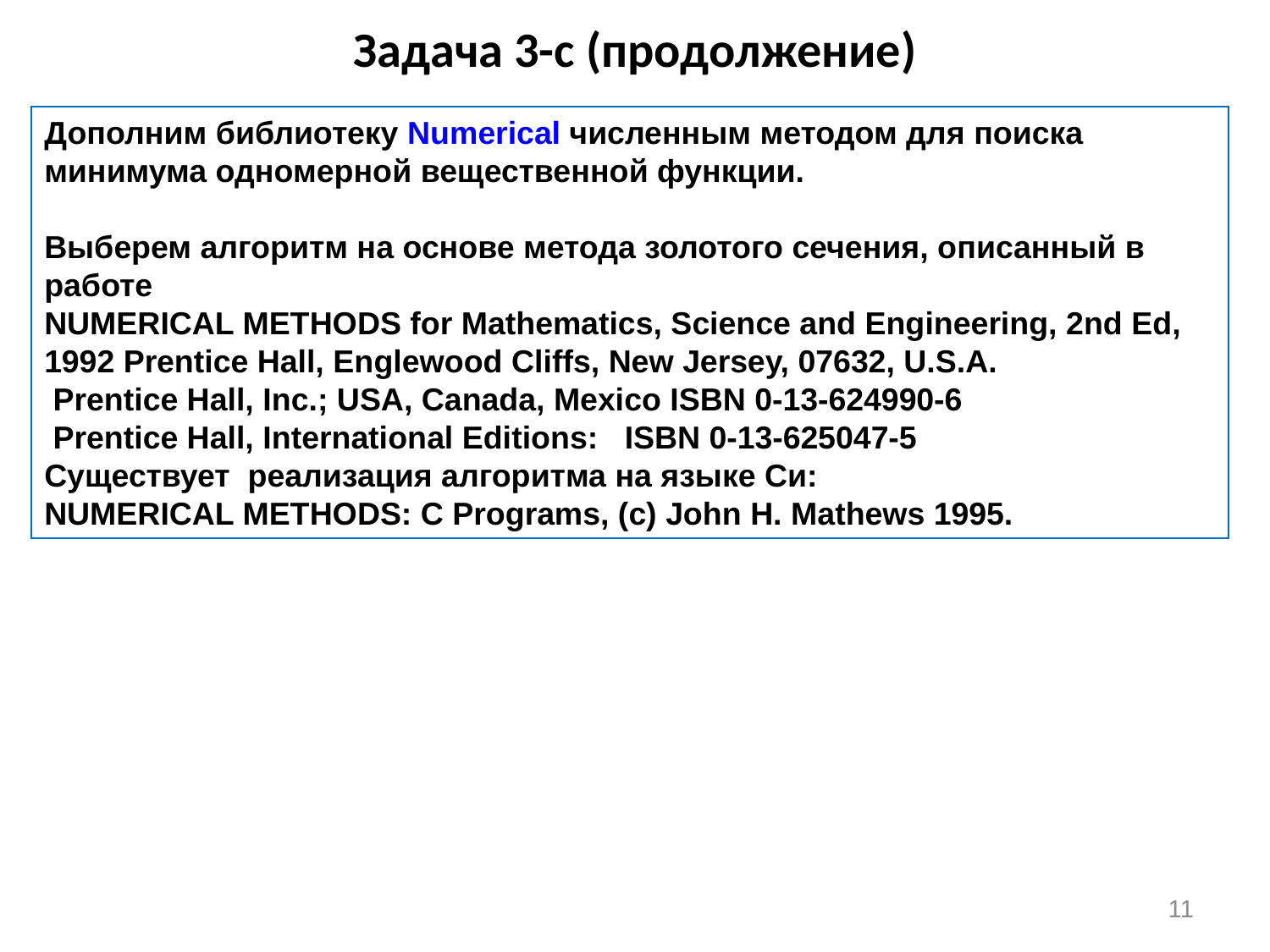

# Задача 3-c (продолжение)
Дополним библиотеку Numerical численным методом для поиска минимума одномерной вещественной функции.

Выберем алгоритм на основе метода золотого сечения, описанный в работе
NUMERICAL METHODS for Mathematics, Science and Engineering, 2nd Ed, 1992 Prentice Hall, Englewood Cliffs, New Jersey, 07632, U.S.A.
 Prentice Hall, Inc.; USA, Canada, Mexico ISBN 0-13-624990-6
 Prentice Hall, International Editions:   ISBN 0-13-625047-5
Существует  реализация алгоритма на языке Си:
NUMERICAL METHODS: C Programs, (c) John H. Mathews 1995.
11